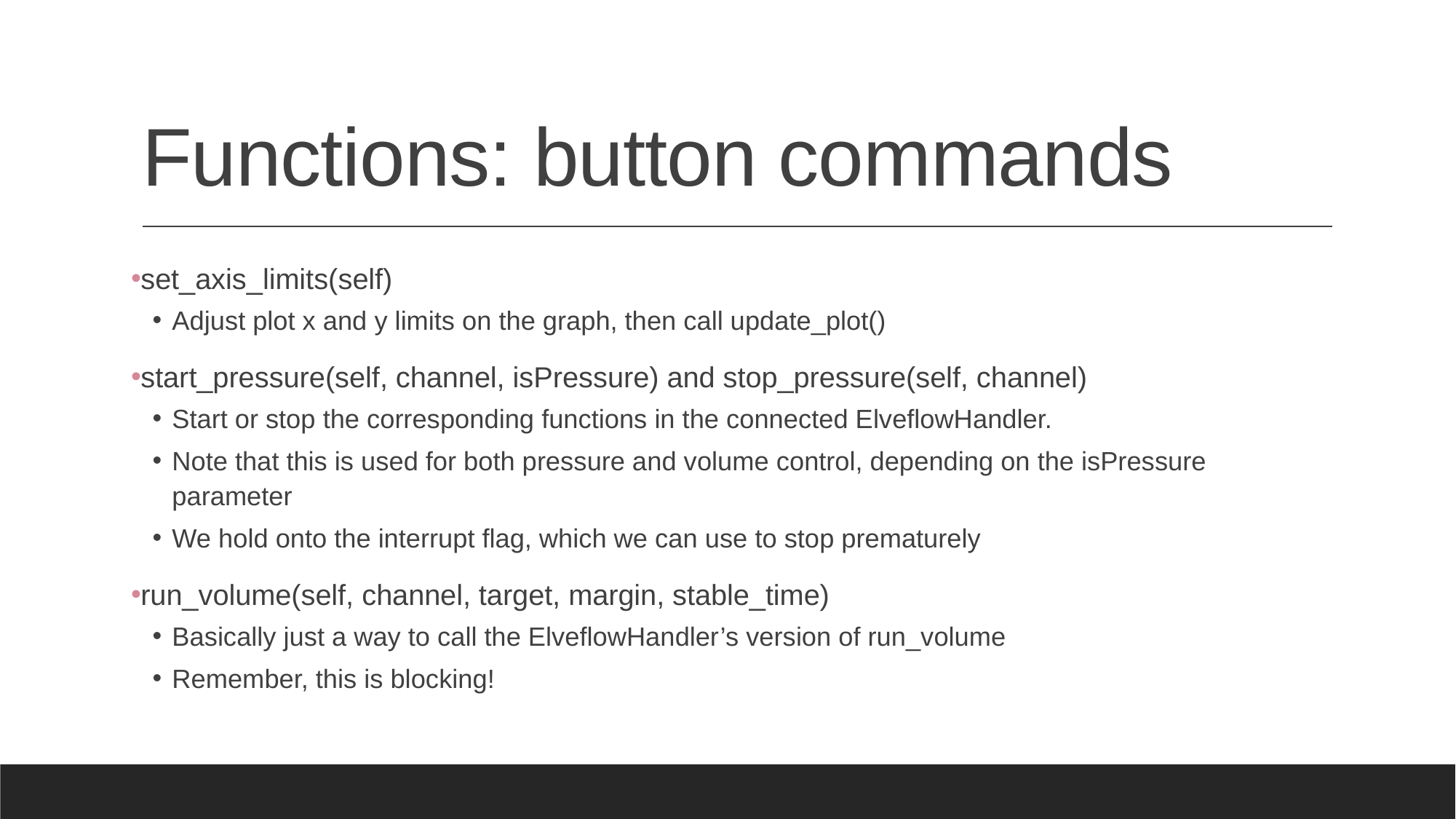

# Functions: button commands
set_axis_limits(self)
Adjust plot x and y limits on the graph, then call update_plot()
start_pressure(self, channel, isPressure) and stop_pressure(self, channel)
Start or stop the corresponding functions in the connected ElveflowHandler.
Note that this is used for both pressure and volume control, depending on the isPressure parameter
We hold onto the interrupt flag, which we can use to stop prematurely
run_volume(self, channel, target, margin, stable_time)
Basically just a way to call the ElveflowHandler’s version of run_volume
Remember, this is blocking!